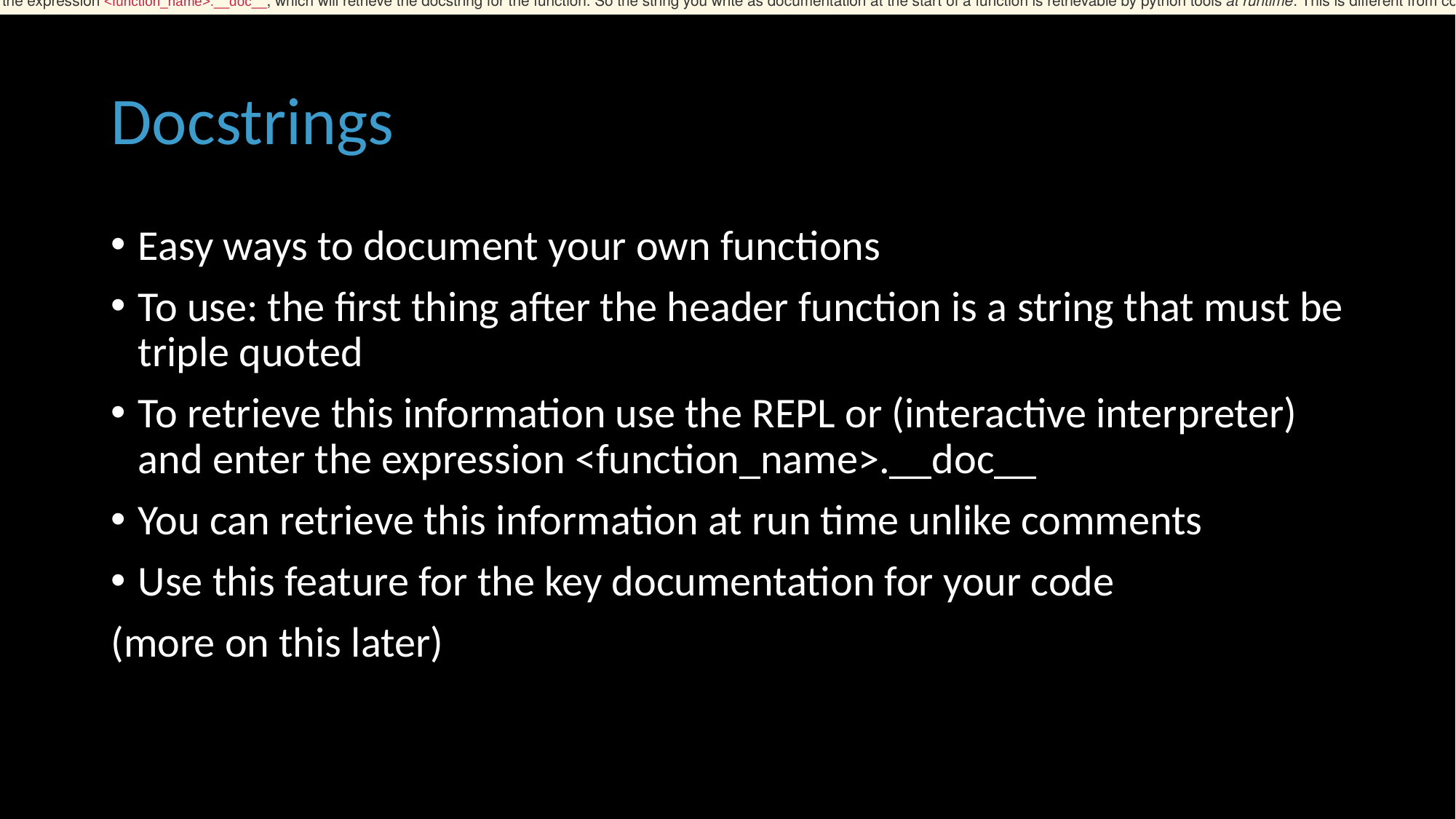

Another way to retrieve this information is to use the interactive interpreter, and enter the expression <function_name>.__doc__, which will retrieve the docstring for the function. So the string you write as documentation at the start of a function is retrievable by python tools at runtime. This is different from comments in your code, which are completely eliminated when the program is parsed.
# Docstrings
Easy ways to document your own functions
To use: the first thing after the header function is a string that must be triple quoted
To retrieve this information use the REPL or (interactive interpreter) and enter the expression <function_name>.__doc__
You can retrieve this information at run time unlike comments
Use this feature for the key documentation for your code
(more on this later)